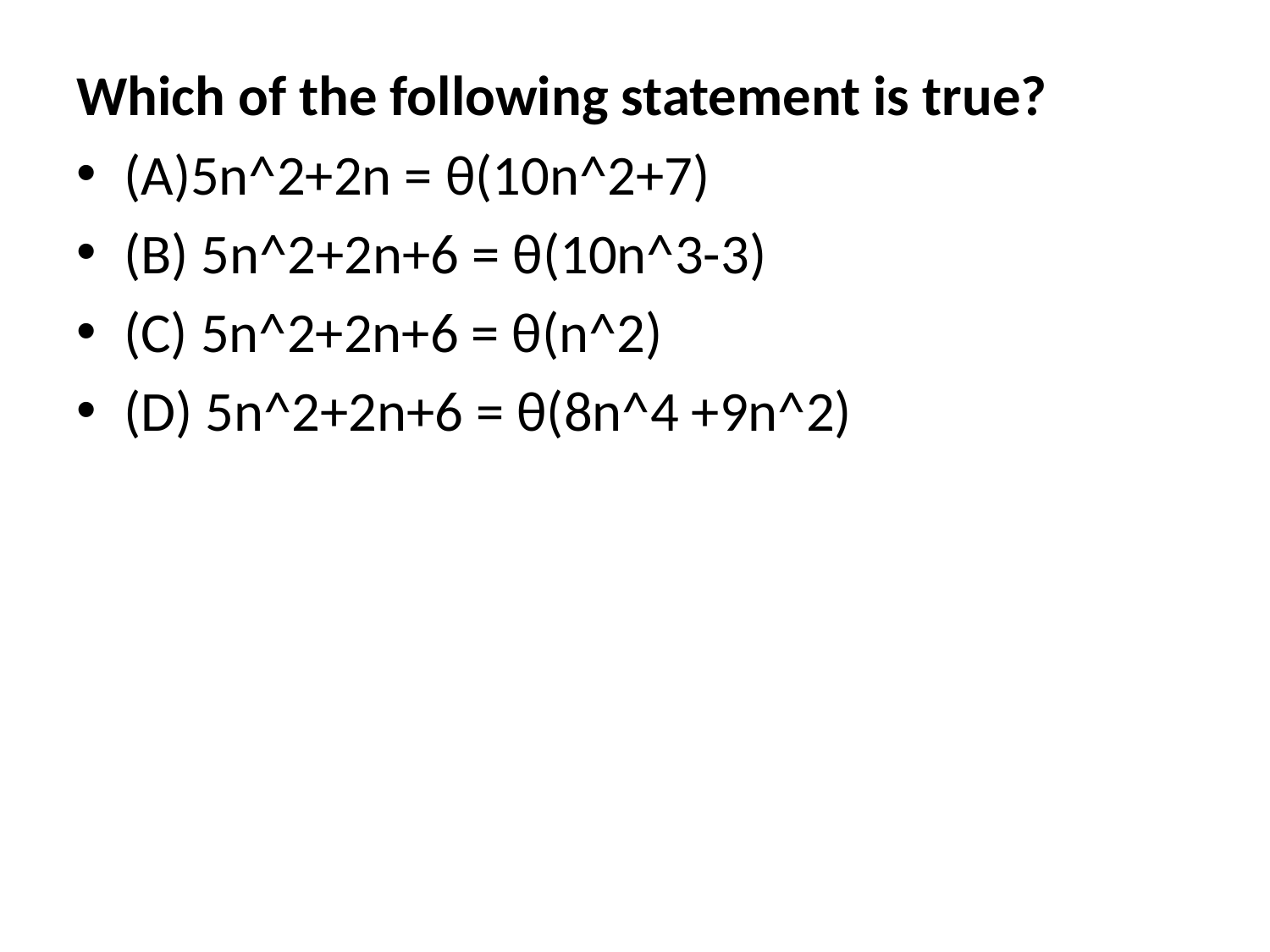

Which of the following statement is true?
(A)5n^2+2n = θ(10n^2+7)
(B) 5n^2+2n+6 = θ(10n^3-3)
(C) 5n^2+2n+6 = θ(n^2)
(D) 5n^2+2n+6 = θ(8n^4 +9n^2)